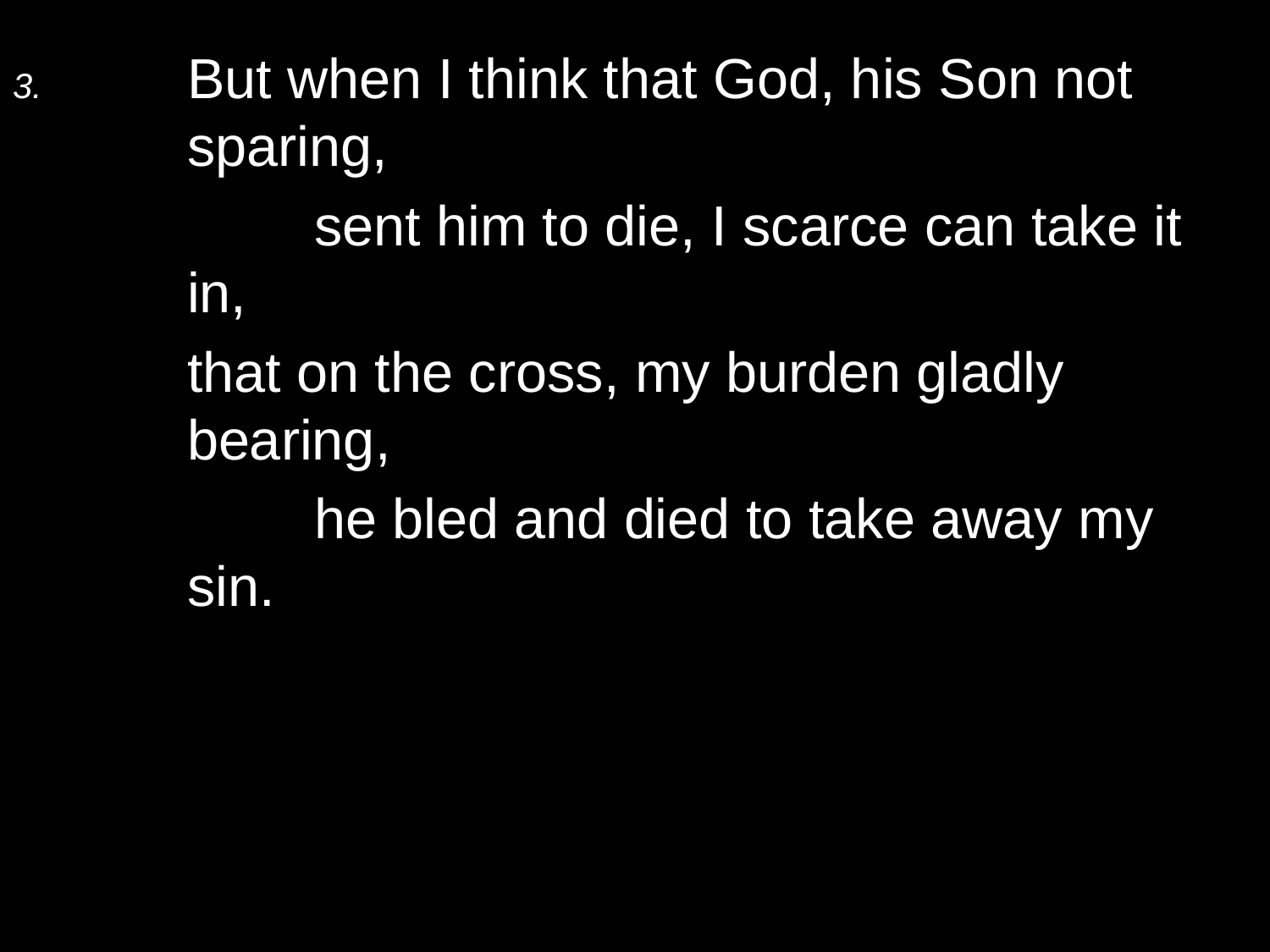

3.	But when I think that God, his Son not sparing,
		sent him to die, I scarce can take it in,
	that on the cross, my burden gladly bearing,
		he bled and died to take away my sin.